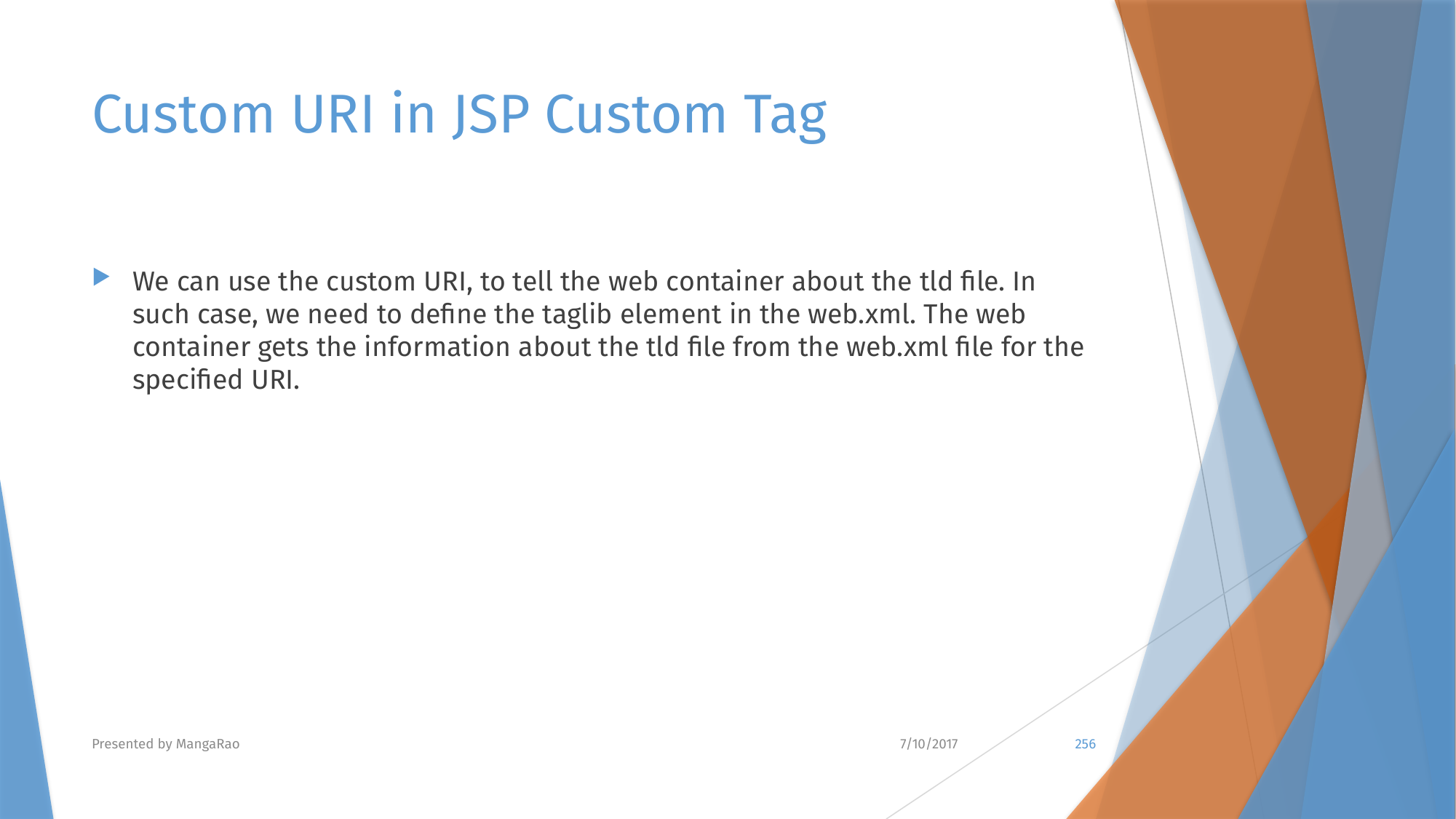

# Custom URI in JSP Custom Tag
We can use the custom URI, to tell the web container about the tld file. In such case, we need to define the taglib element in the web.xml. The web container gets the information about the tld file from the web.xml file for the specified URI.
Presented by MangaRao
7/10/2017
256